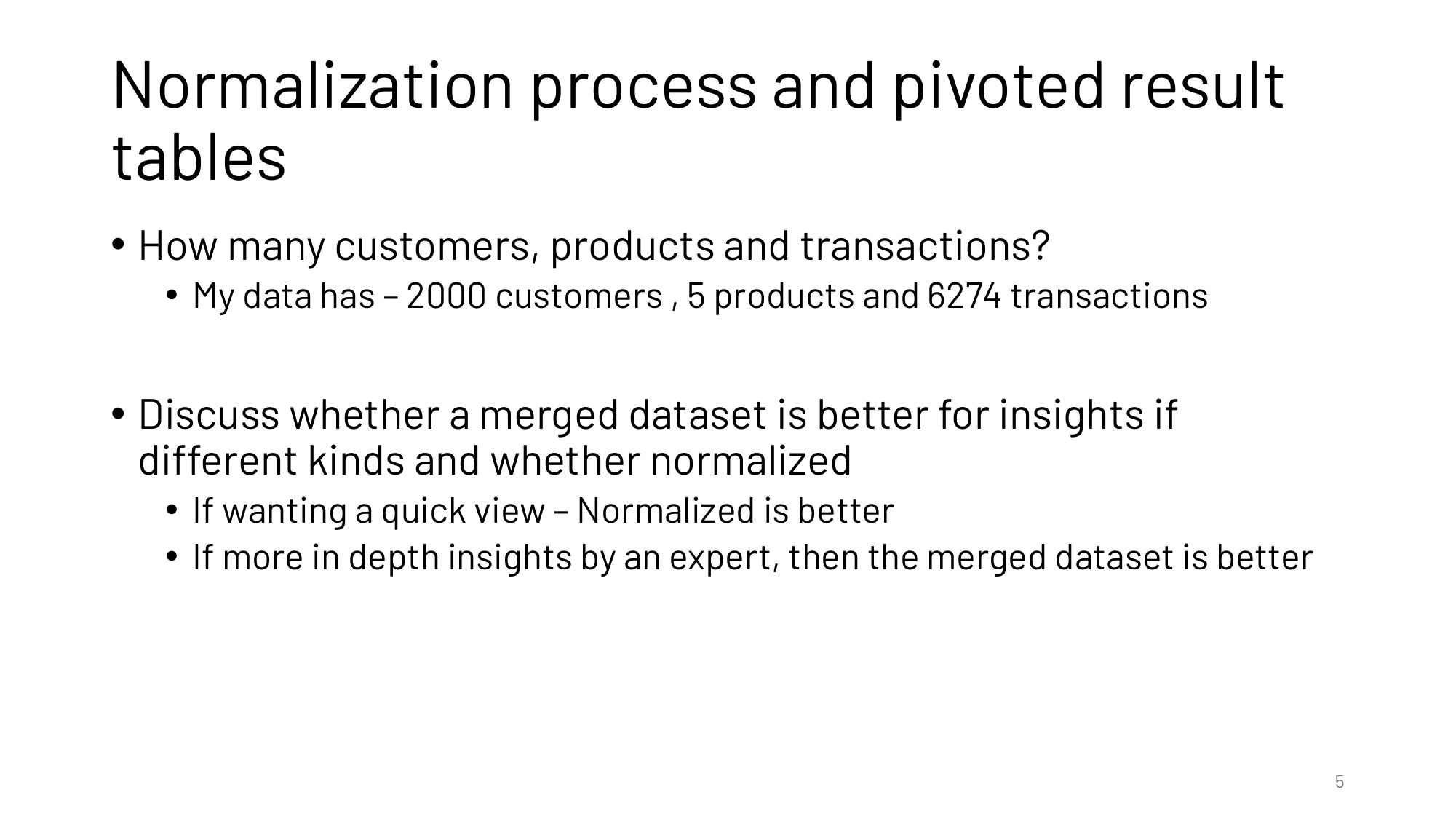

# Normalization process and pivoted result tables
How many customers, products and transactions?
My data has – 2000 customers , 5 products and 6274 transactions

Discuss whether a merged dataset is better for insights if different kinds and whether normalized
If wanting a quick view – Normalized is better
If more in depth insights by an expert, then the merged dataset is better
5